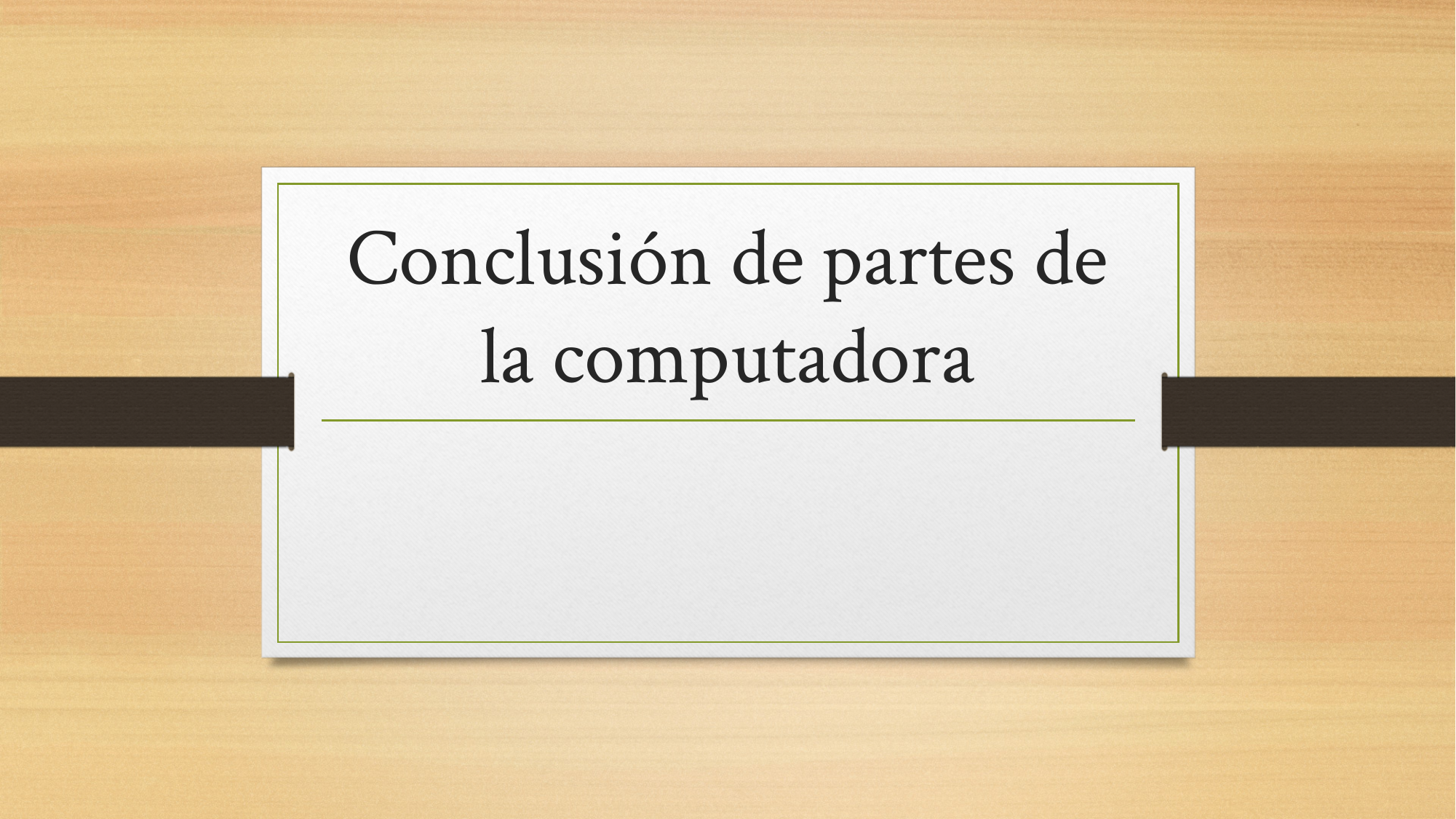

# Conclusión de partes de la computadora